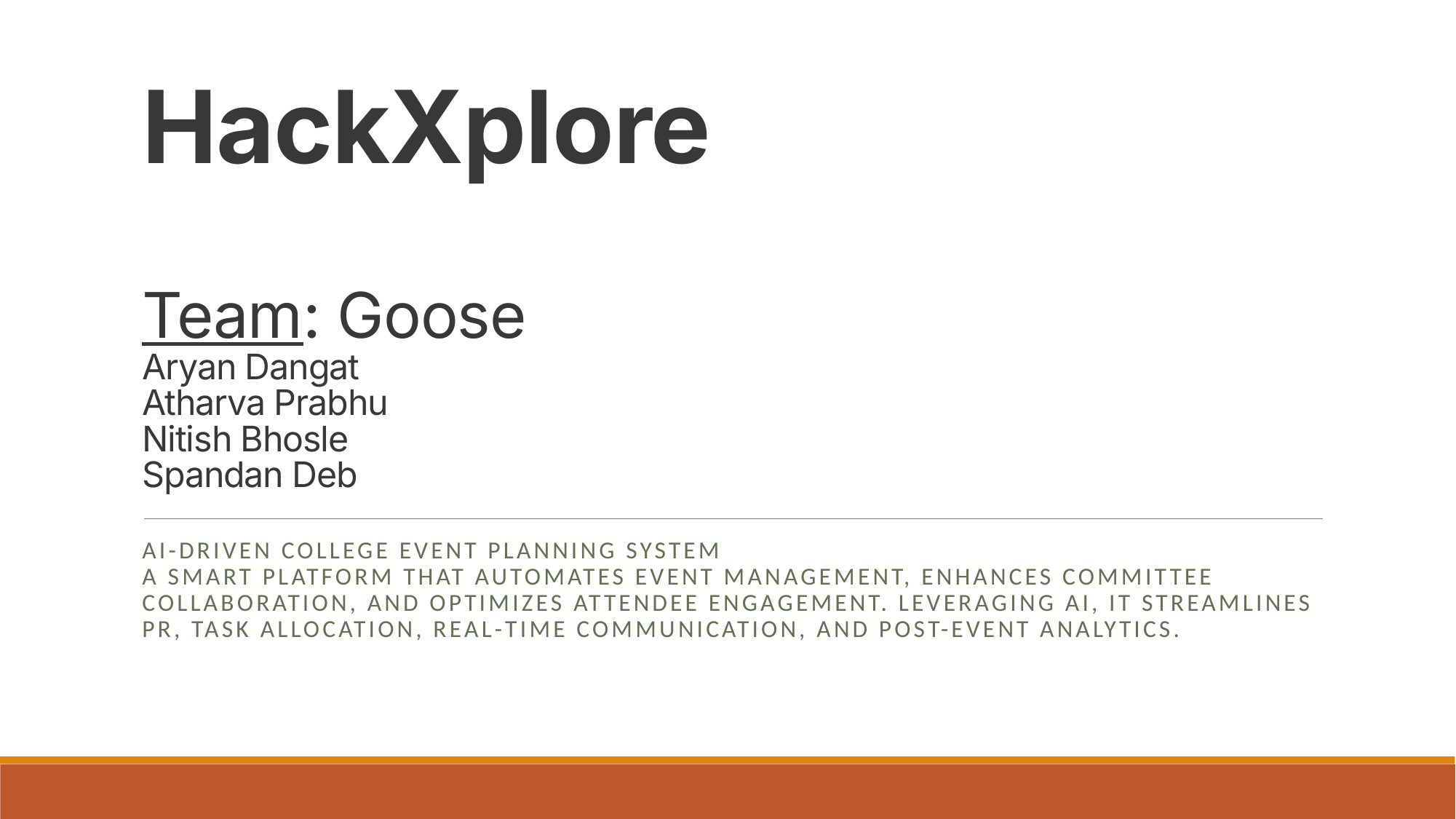

# HackXplore Team: Goose Aryan Dangat Atharva Prabhu Nitish Bhosle Spandan Deb
AI-Driven College Event Planning System
A smart platform that automates event management, enhances committee collaboration, and optimizes attendee engagement. Leveraging AI, it streamlines PR, task allocation, real-time communication, and post-event analytics.